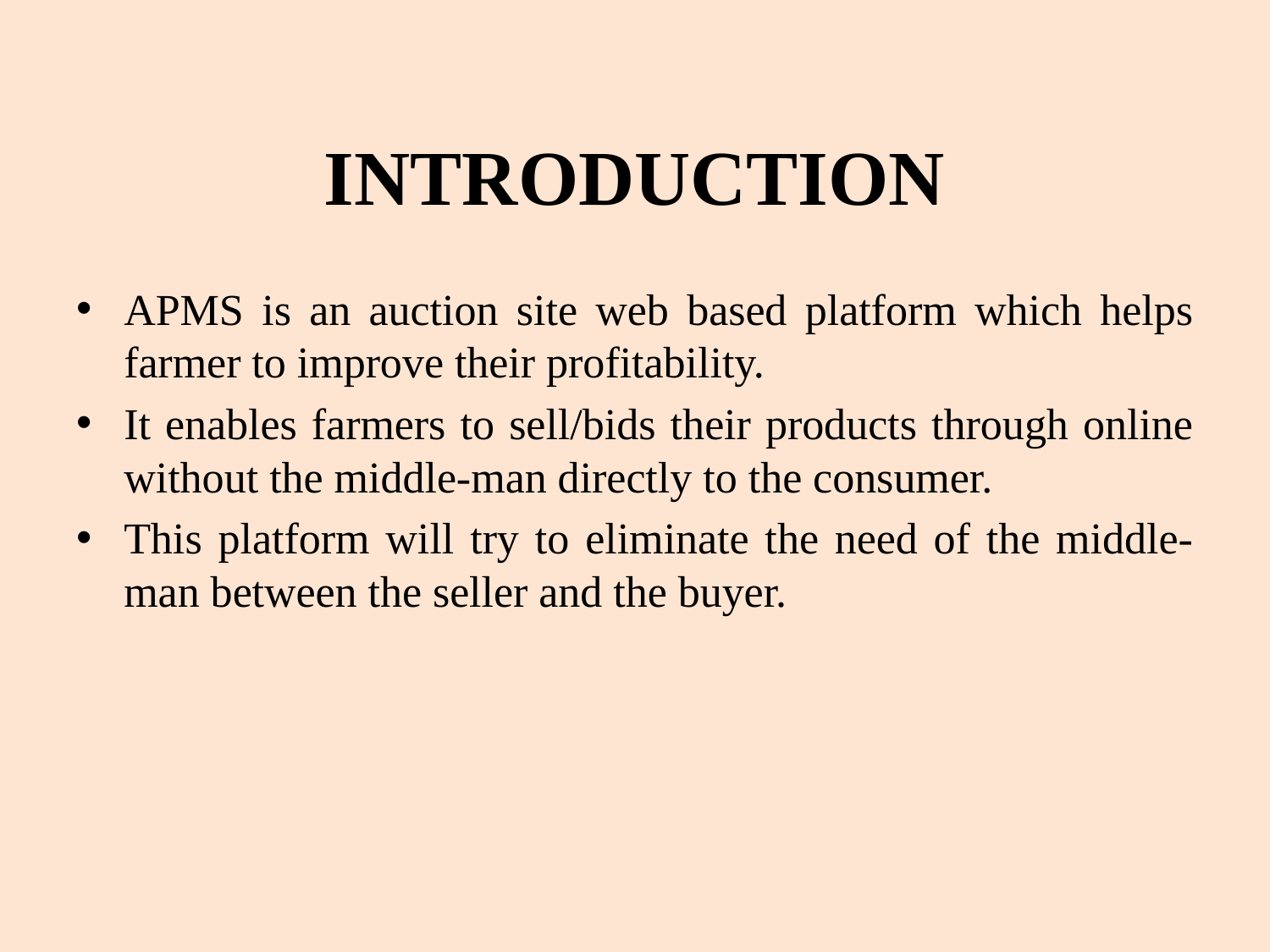

# INTRODUCTION
APMS is an auction site web based platform which helps farmer to improve their profitability.
It enables farmers to sell/bids their products through online without the middle-man directly to the consumer.
This platform will try to eliminate the need of the middle-man between the seller and the buyer.